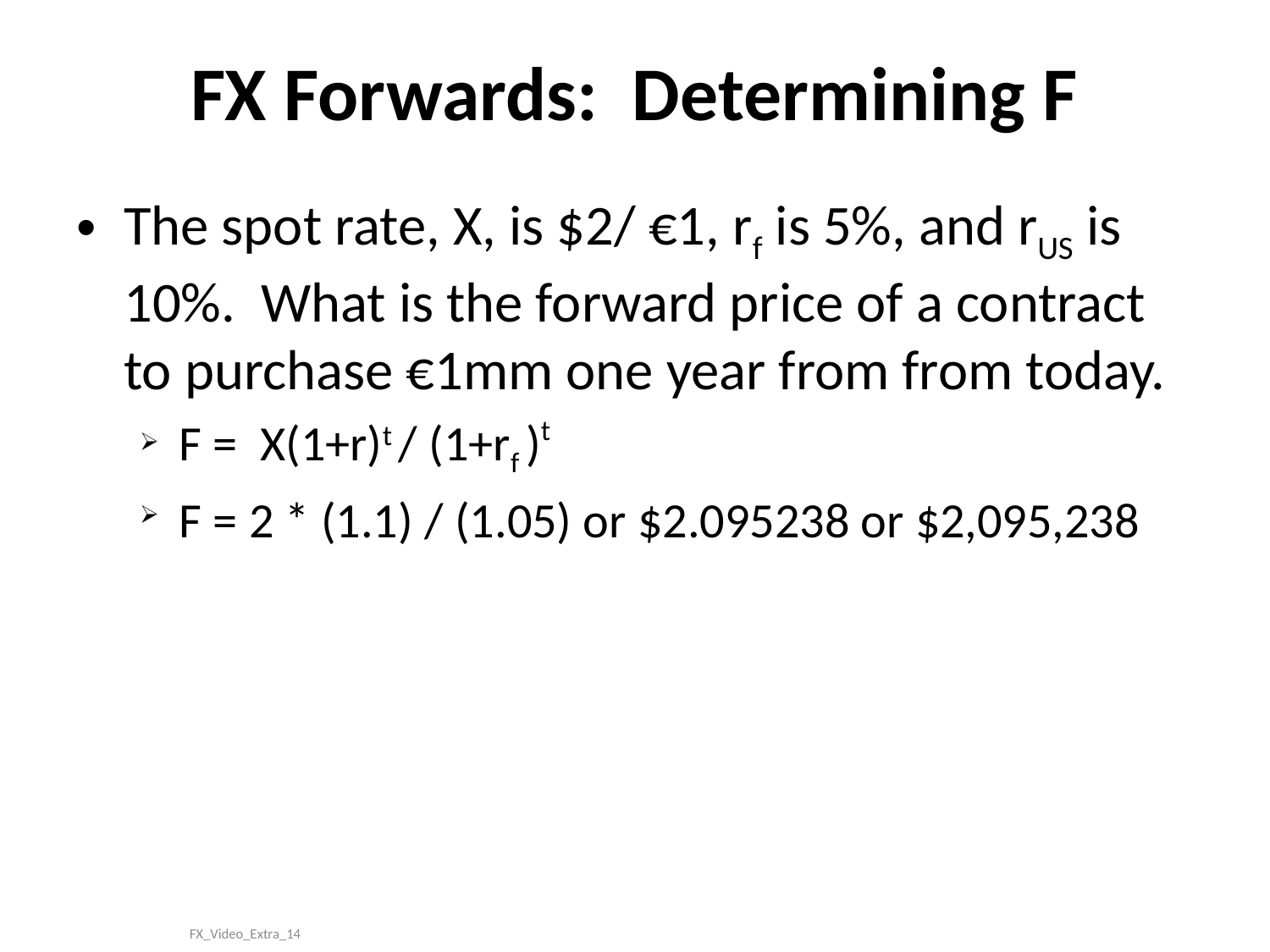

# FX Forwards:  Determining F
The spot rate, X, is $2/ €1, rf is 5%, and rUS is 10%.  What is the forward price of a contract to purchase €1mm one year from from today.
F =  X(1+r)t / (1+rf )t
F = 2 * (1.1) / (1.05) or $2.095238 or $2,095,238
FX_Video_Extra_14